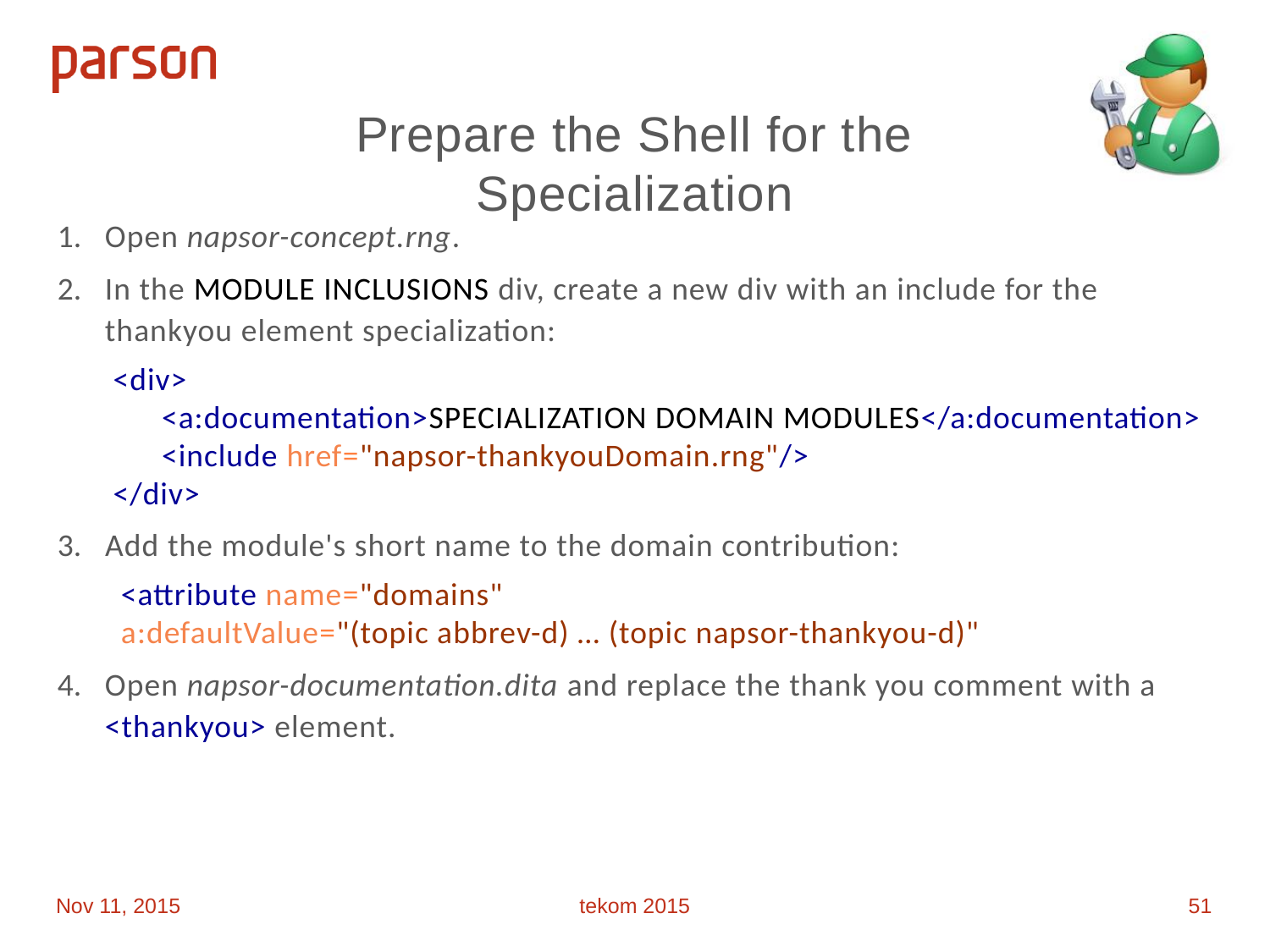

# Prepare the Shell for the Specialization
Open napsor-concept.rng.
In the MODULE INCLUSIONS div, create a new div with an include for the thankyou element specialization:
<div>
      <a:documentation>SPECIALIZATION DOMAIN MODULES</a:documentation>
      <include href="napsor-thankyouDomain.rng"/>
</div>
Add the module's short name to the domain contribution:
<attribute name="domains"
a:defaultValue="(topic abbrev-d) … (topic napsor-thankyou-d)"
Open napsor-documentation.dita and replace the thank you comment with a <thankyou> element.